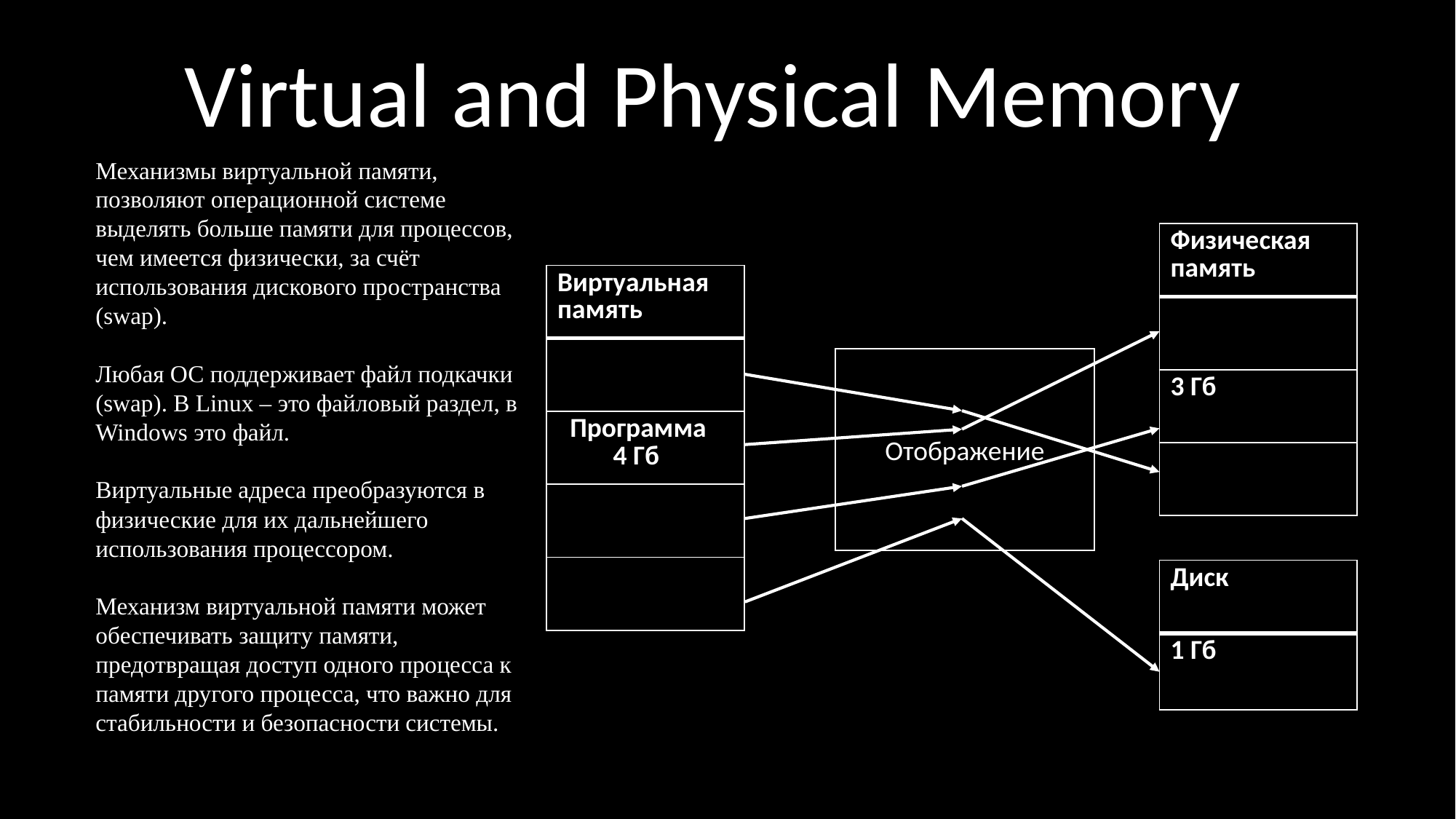

# Virtual and Physical Memory
Механизмы виртуальной памяти, позволяют операционной системе выделять больше памяти для процессов, чем имеется физически, за счёт использования дискового пространства (swap).

Любая ОС поддерживает файл подкачки (swap). В Linux – это файловый раздел, в Windows это файл.

Виртуальные адреса преобразуются в физические для их дальнейшего использования процессором.

Механизм виртуальной памяти может обеспечивать защиту памяти, предотвращая доступ одного процесса к памяти другого процесса, что важно для стабильности и безопасности системы.
| Физическая память |
| --- |
|  |
| 3 Гб |
|  |
| Виртуальная память |
| --- |
|  |
| Программа 4 Гб |
|  |
|  |
Отображение
| Диск |
| --- |
| 1 Гб |